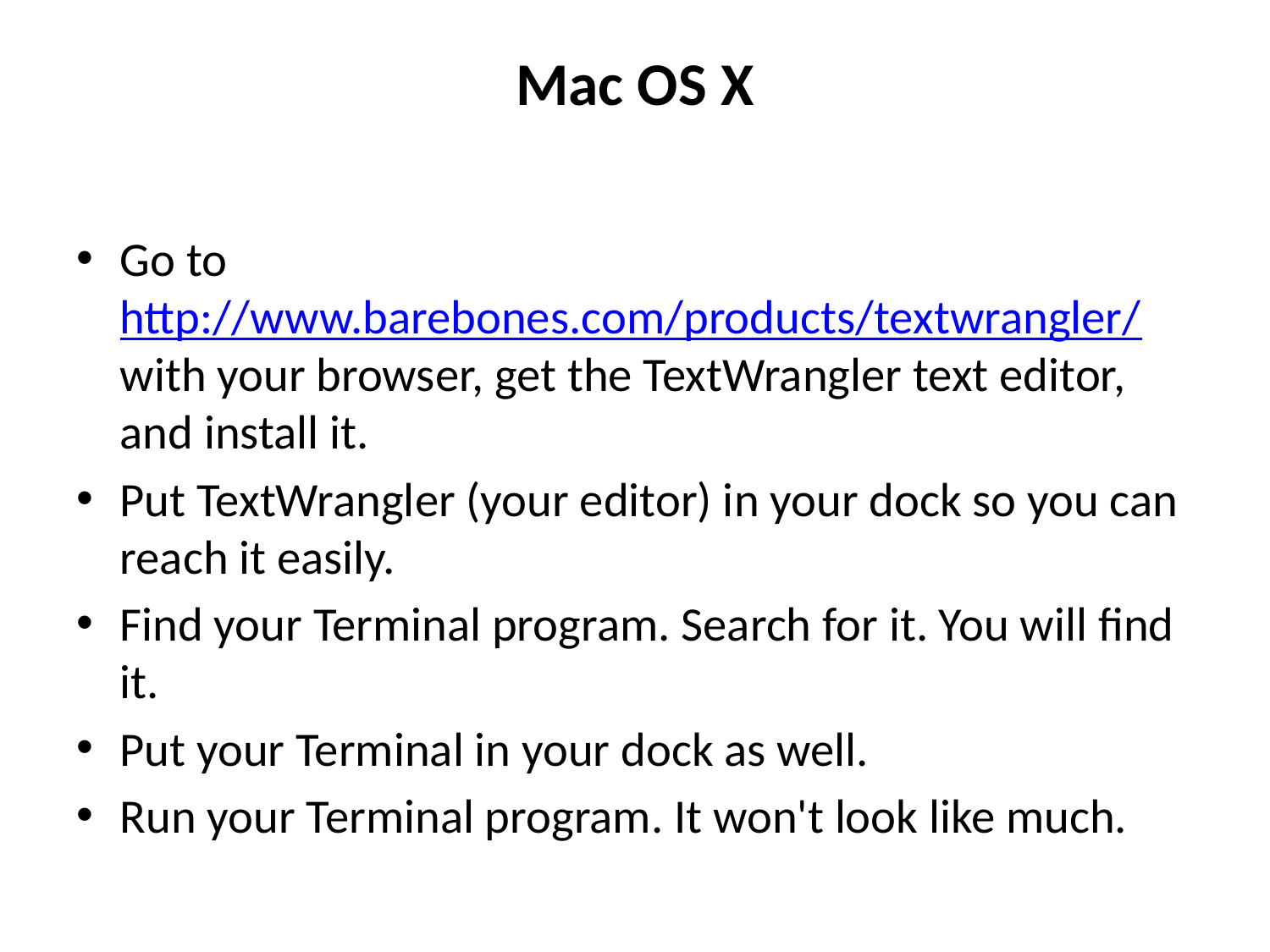

# Mac OS X
Go to http://www.barebones.com/products/textwrangler/ with your browser, get the TextWrangler text editor, and install it.
Put TextWrangler (your editor) in your dock so you can reach it easily.
Find your Terminal program. Search for it. You will find it.
Put your Terminal in your dock as well.
Run your Terminal program. It won't look like much.